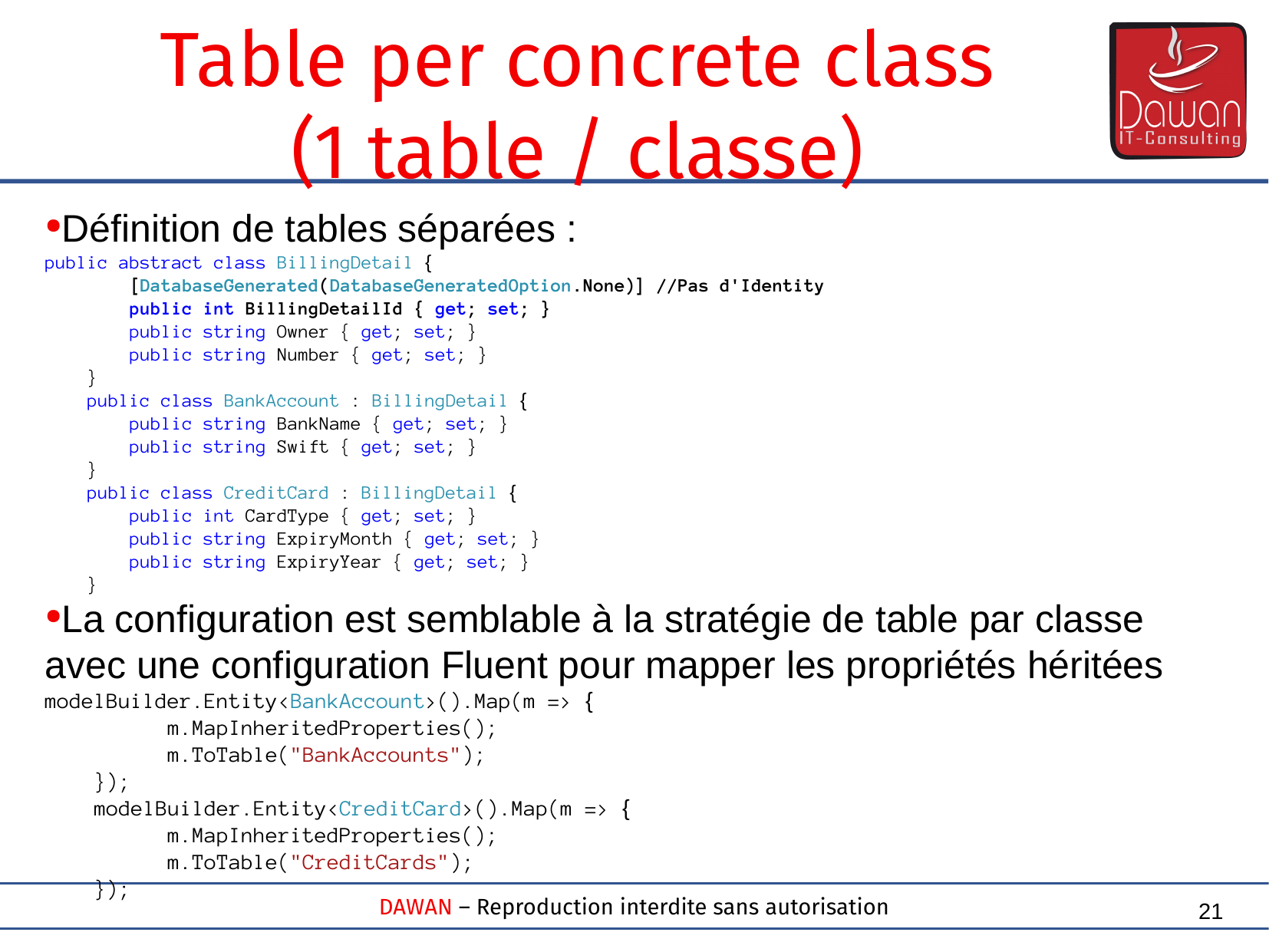

Table per concrete class
(1 table / classe)
Définition de tables séparées :
public abstract class BillingDetail {
        [DatabaseGenerated(DatabaseGeneratedOption.None)] //Pas d'Identity
        public int BillingDetailId { get; set; }
        public string Owner { get; set; }
        public string Number { get; set; }
    }
    public class BankAccount : BillingDetail  {
        public string BankName { get; set; }
        public string Swift { get; set; }
    }
    public class CreditCard : BillingDetail  {
        public int CardType { get; set; }
        public string ExpiryMonth { get; set; }
        public string ExpiryYear { get; set; }
    }
La configuration est semblable à la stratégie de table par classe avec une configuration Fluent pour mapper les propriétés héritées
modelBuilder.Entity<BankAccount>().Map(m => {
          m.MapInheritedProperties();
          m.ToTable("BankAccounts");
    });
    modelBuilder.Entity<CreditCard>().Map(m => {
          m.MapInheritedProperties();
          m.ToTable("CreditCards");
    });
21